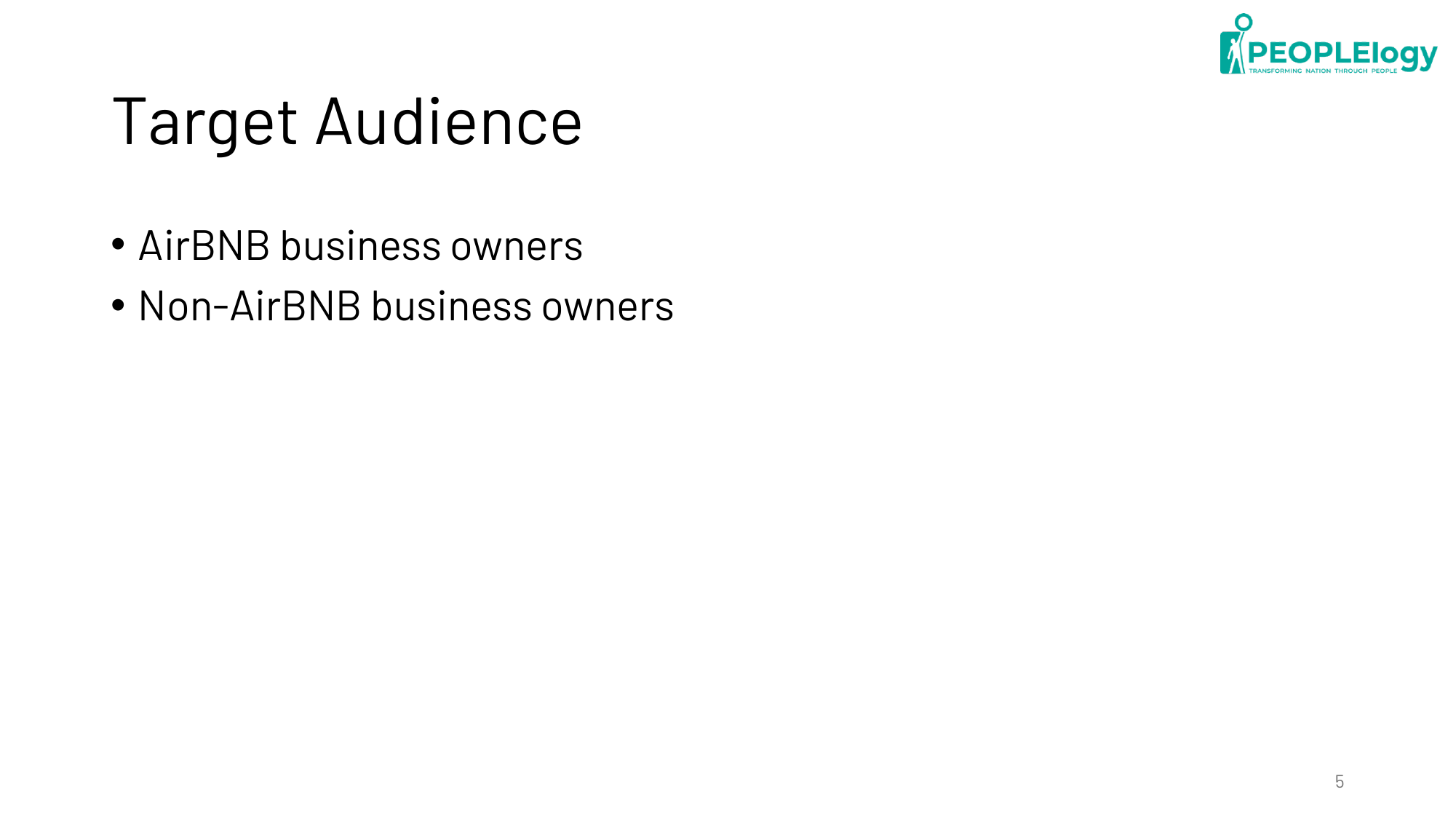

# Target Audience
AirBNB business owners
Non-AirBNB business owners
5